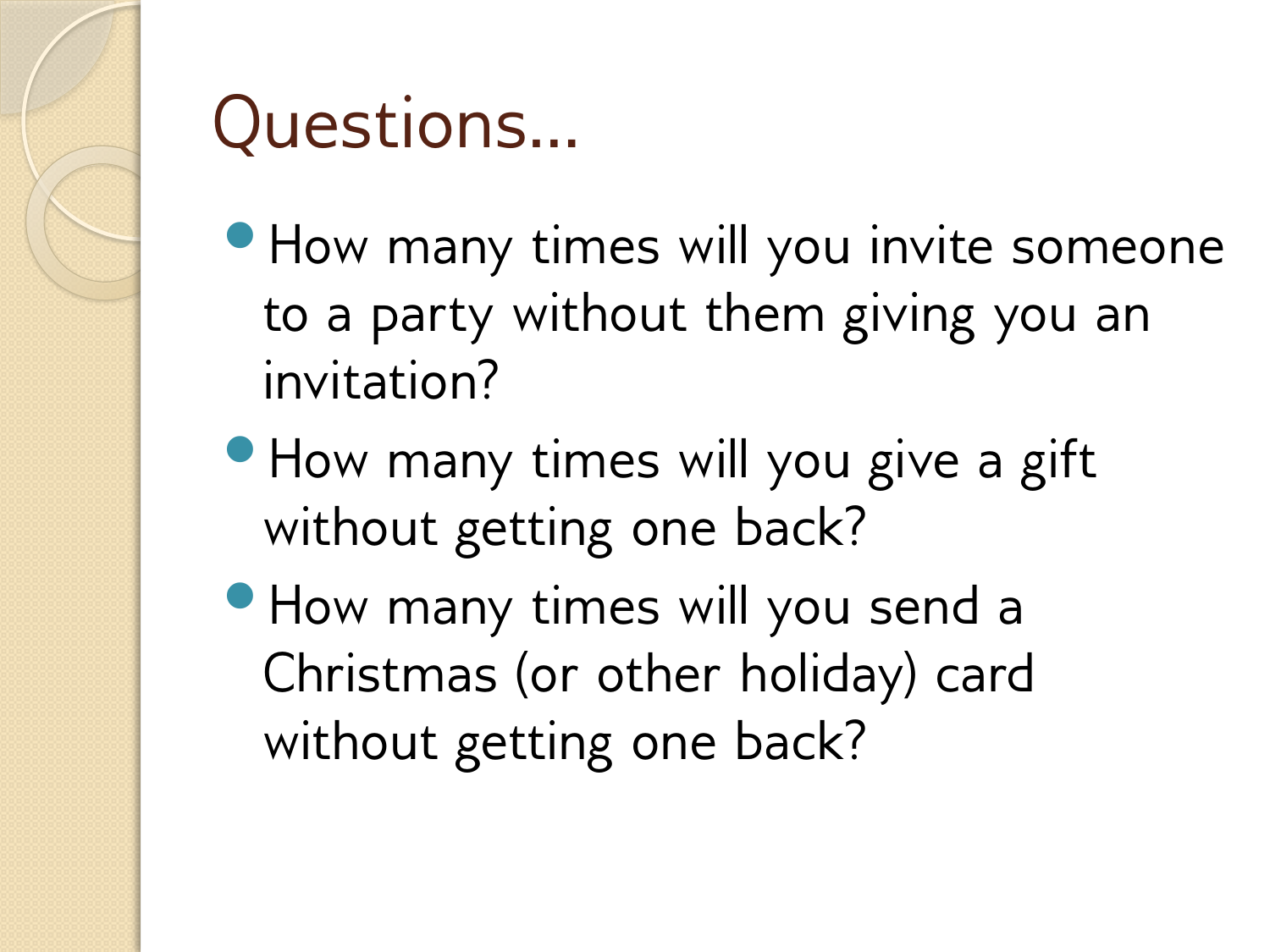

# Questions…
How many times will you invite someone to a party without them giving you an invitation?
How many times will you give a gift without getting one back?
How many times will you send a Christmas (or other holiday) card without getting one back?